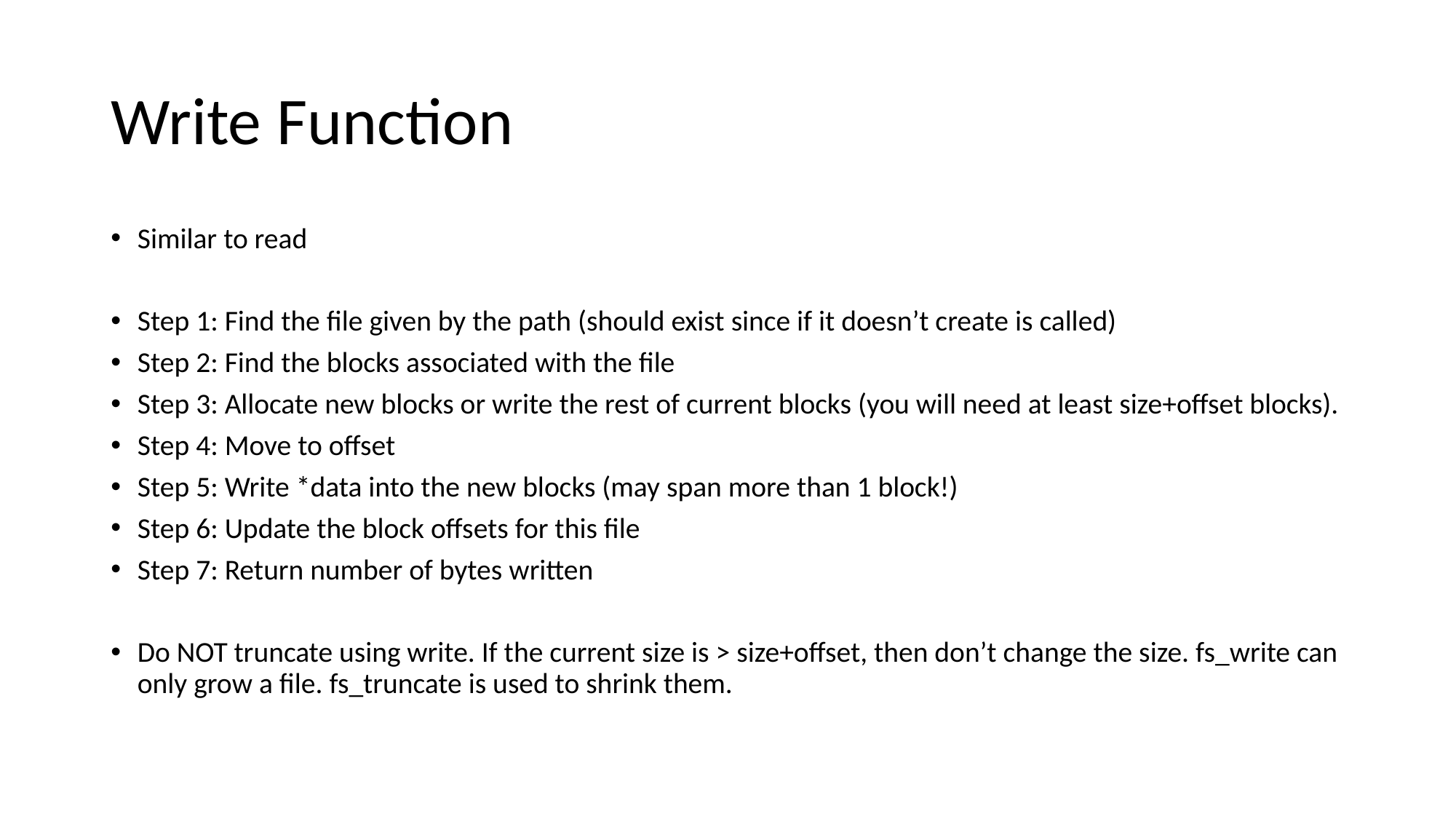

# Write Function
Similar to read

Step 1: Find the file given by the path (should exist since if it doesn’t create is called)
Step 2: Find the blocks associated with the file
Step 3: Allocate new blocks or write the rest of current blocks (you will need at least size+offset blocks).
Step 4: Move to offset
Step 5: Write *data into the new blocks (may span more than 1 block!)
Step 6: Update the block offsets for this file
Step 7: Return number of bytes written

Do NOT truncate using write. If the current size is > size+offset, then don’t change the size. fs_write can only grow a file. fs_truncate is used to shrink them.